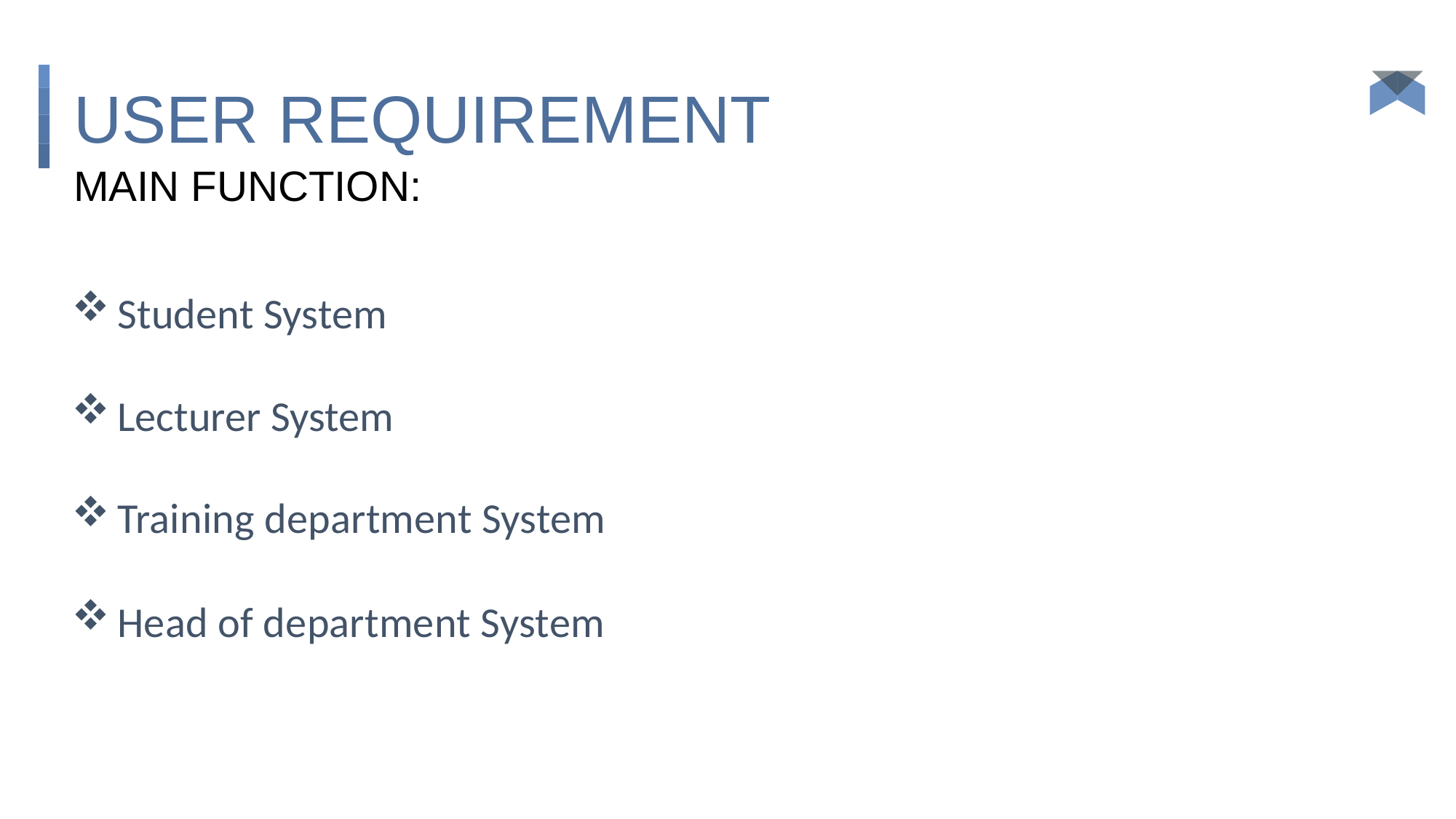

# USER REQUIREMENT
MAIN FUNCTION:
Student System

Lecturer System

Training department System
Head of department System